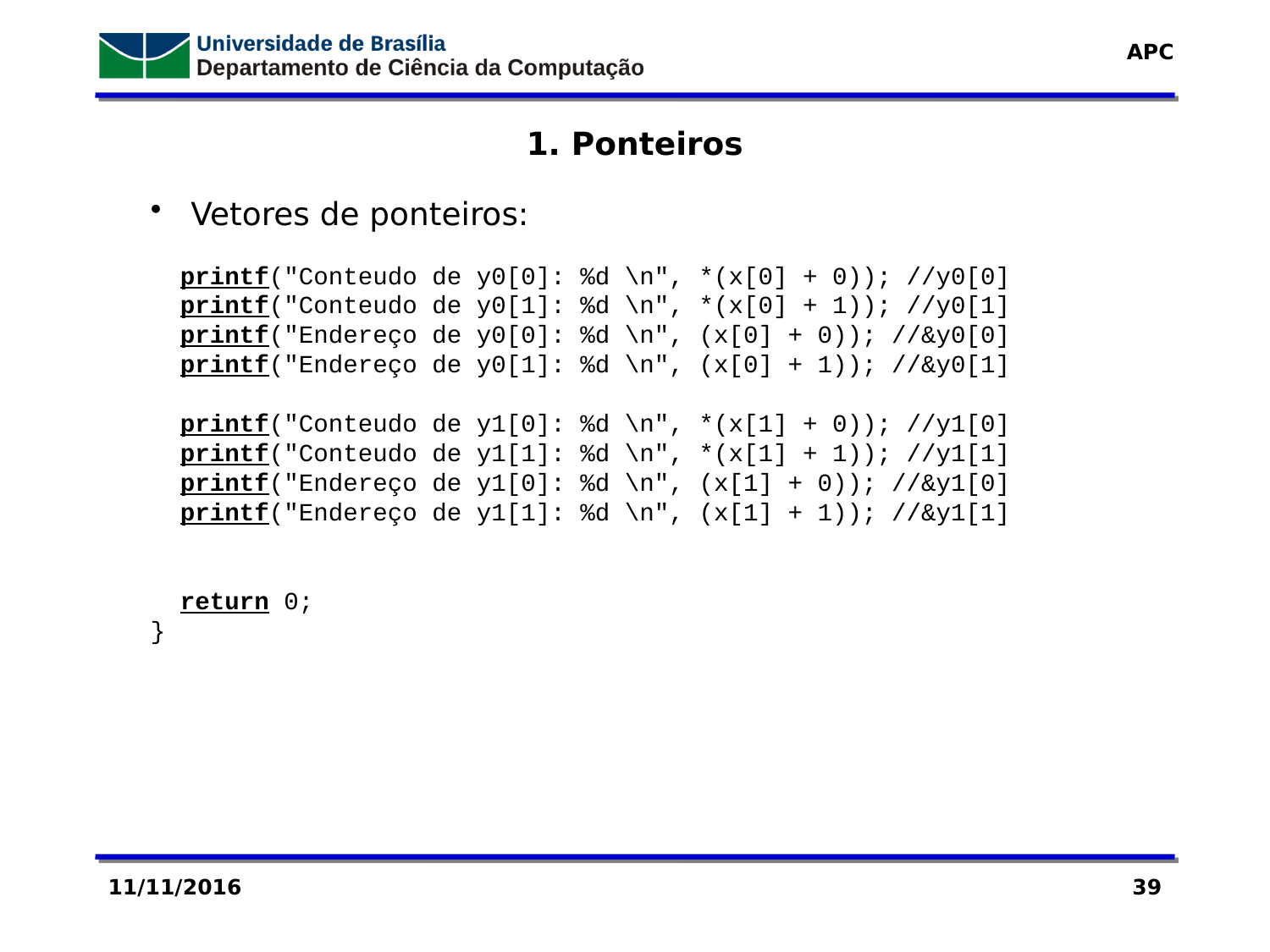

1. Ponteiros
 Vetores de ponteiros:
  printf("Conteudo de y0[0]: %d \n", *(x[0] + 0)); //y0[0]
  printf("Conteudo de y0[1]: %d \n", *(x[0] + 1)); //y0[1]
  printf("Endereço de y0[0]: %d \n", (x[0] + 0)); //&y0[0]
  printf("Endereço de y0[1]: %d \n", (x[0] + 1)); //&y0[1]

  printf("Conteudo de y1[0]: %d \n", *(x[1] + 0)); //y1[0]
  printf("Conteudo de y1[1]: %d \n", *(x[1] + 1)); //y1[1]
  printf("Endereço de y1[0]: %d \n", (x[1] + 0)); //&y1[0]
  printf("Endereço de y1[1]: %d \n", (x[1] + 1)); //&y1[1]

  return 0;
}
11/11/2016
39